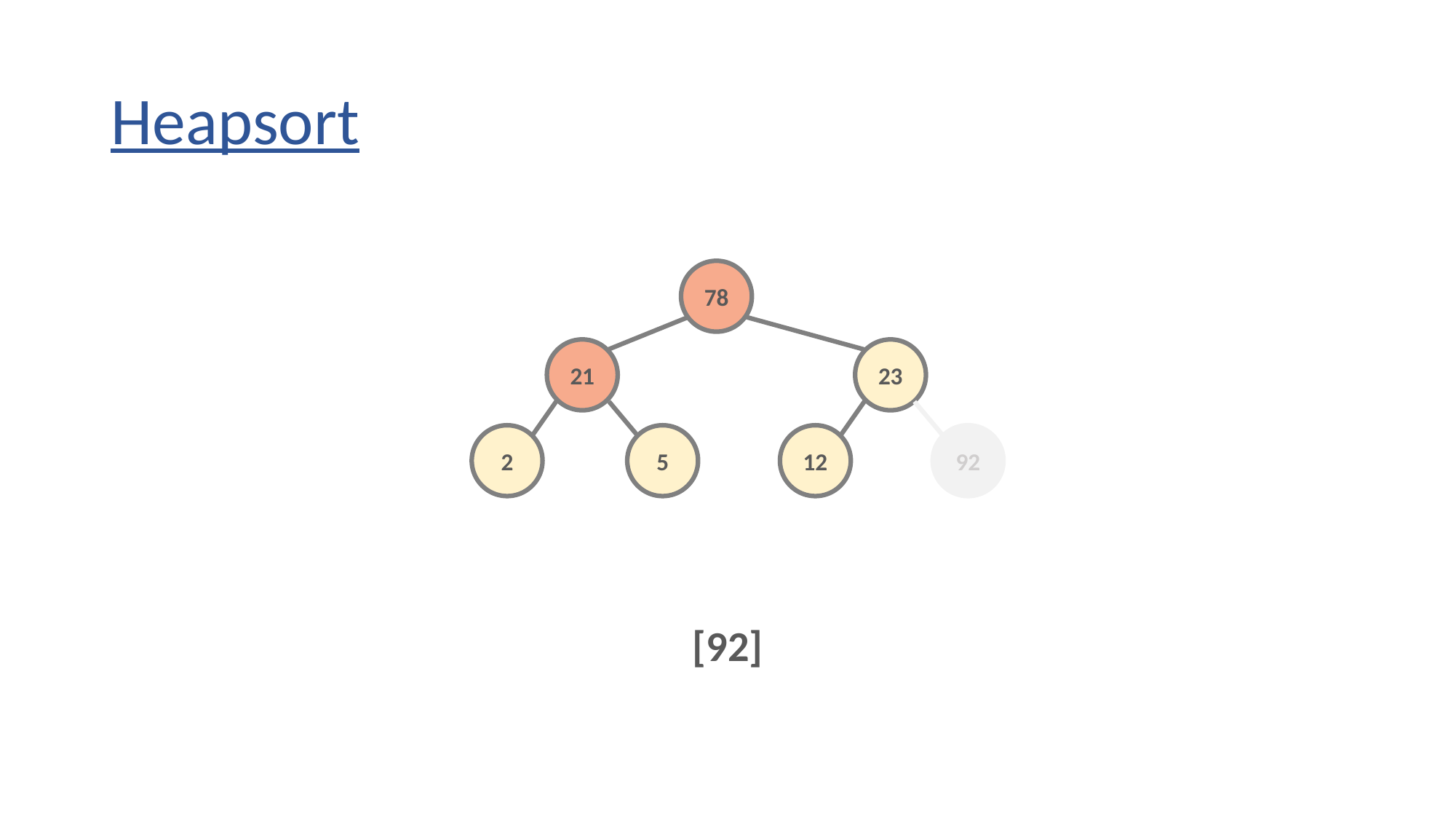

# Heapsort
78
21
23
2
5
12
92
[92]